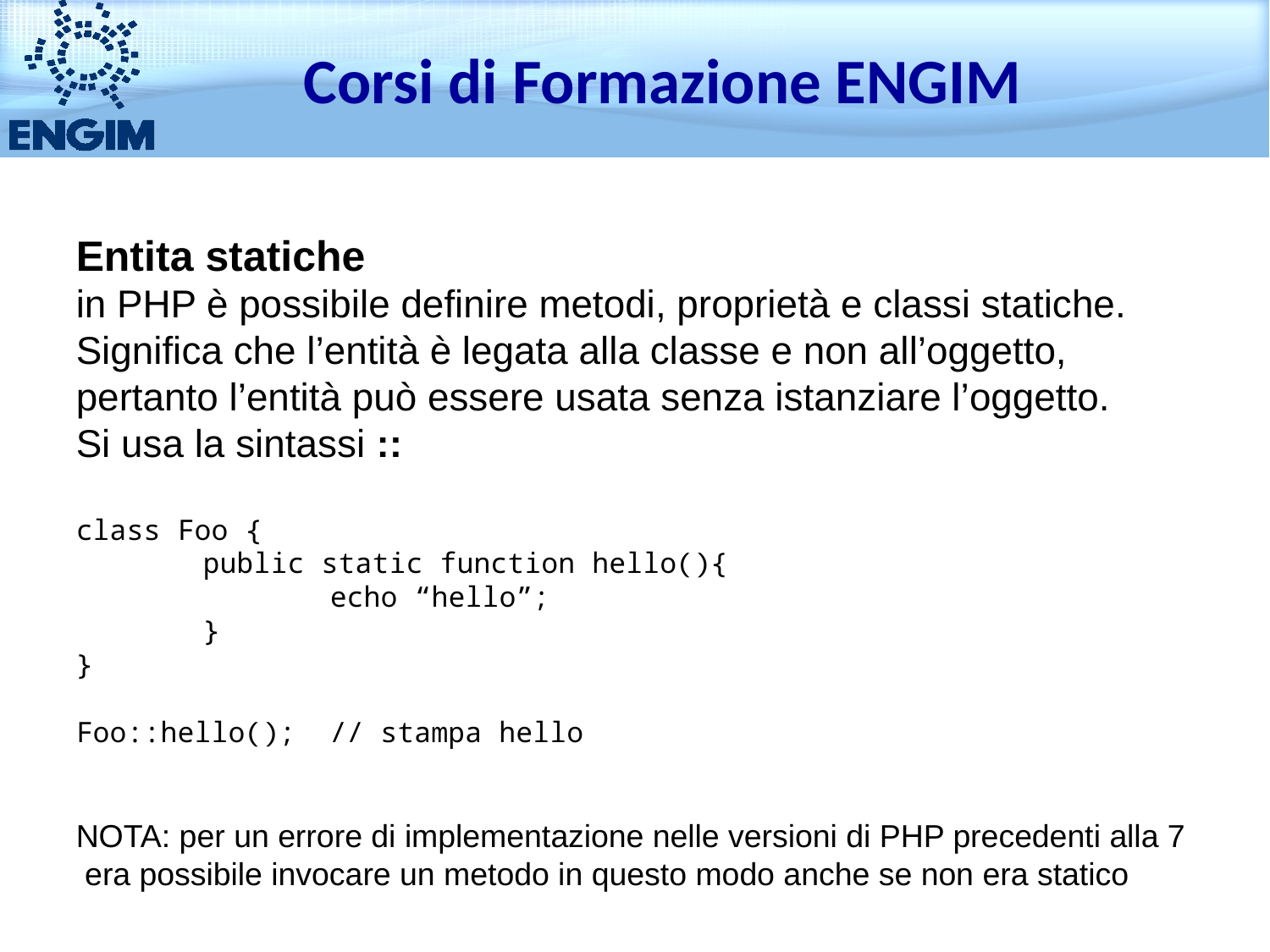

Corsi di Formazione ENGIM
Entita statiche
in PHP è possibile definire metodi, proprietà e classi statiche.
Significa che l’entità è legata alla classe e non all’oggetto, pertanto l’entità può essere usata senza istanziare l’oggetto.
Si usa la sintassi ::

class Foo {
	public static function hello(){
		echo “hello”;
	}
}

Foo::hello();  // stampa hello

NOTA: per un errore di implementazione nelle versioni di PHP precedenti alla 7  era possibile invocare un metodo in questo modo anche se non era statico